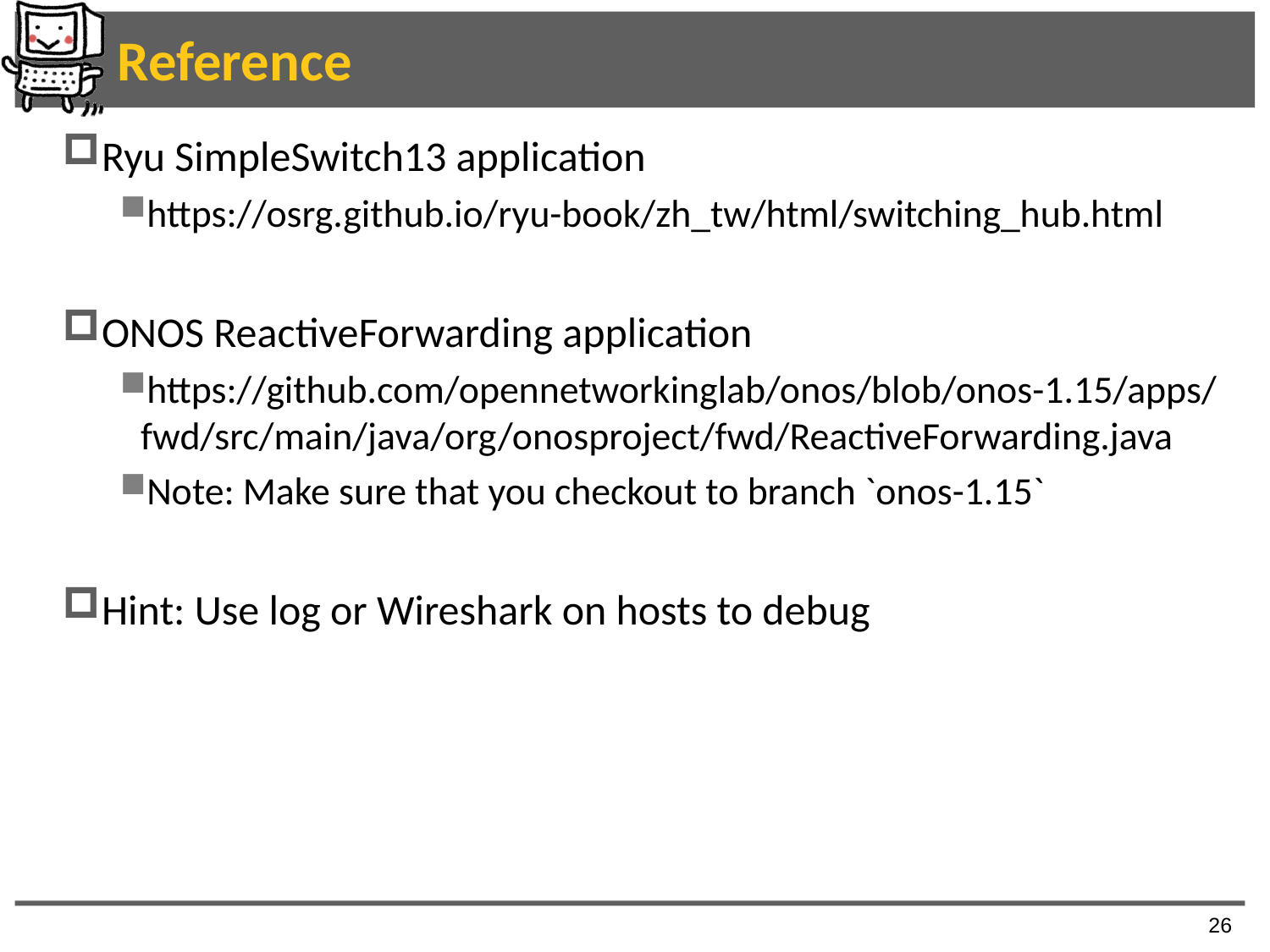

# Reference
Ryu SimpleSwitch13 application
https://osrg.github.io/ryu-book/zh_tw/html/switching_hub.html

ONOS ReactiveForwarding application
https://github.com/opennetworkinglab/onos/blob/onos-1.15/apps/fwd/src/main/java/org/onosproject/fwd/ReactiveForwarding.java
Note: Make sure that you checkout to branch `onos-1.15`

Hint: Use log or Wireshark on hosts to debug

26